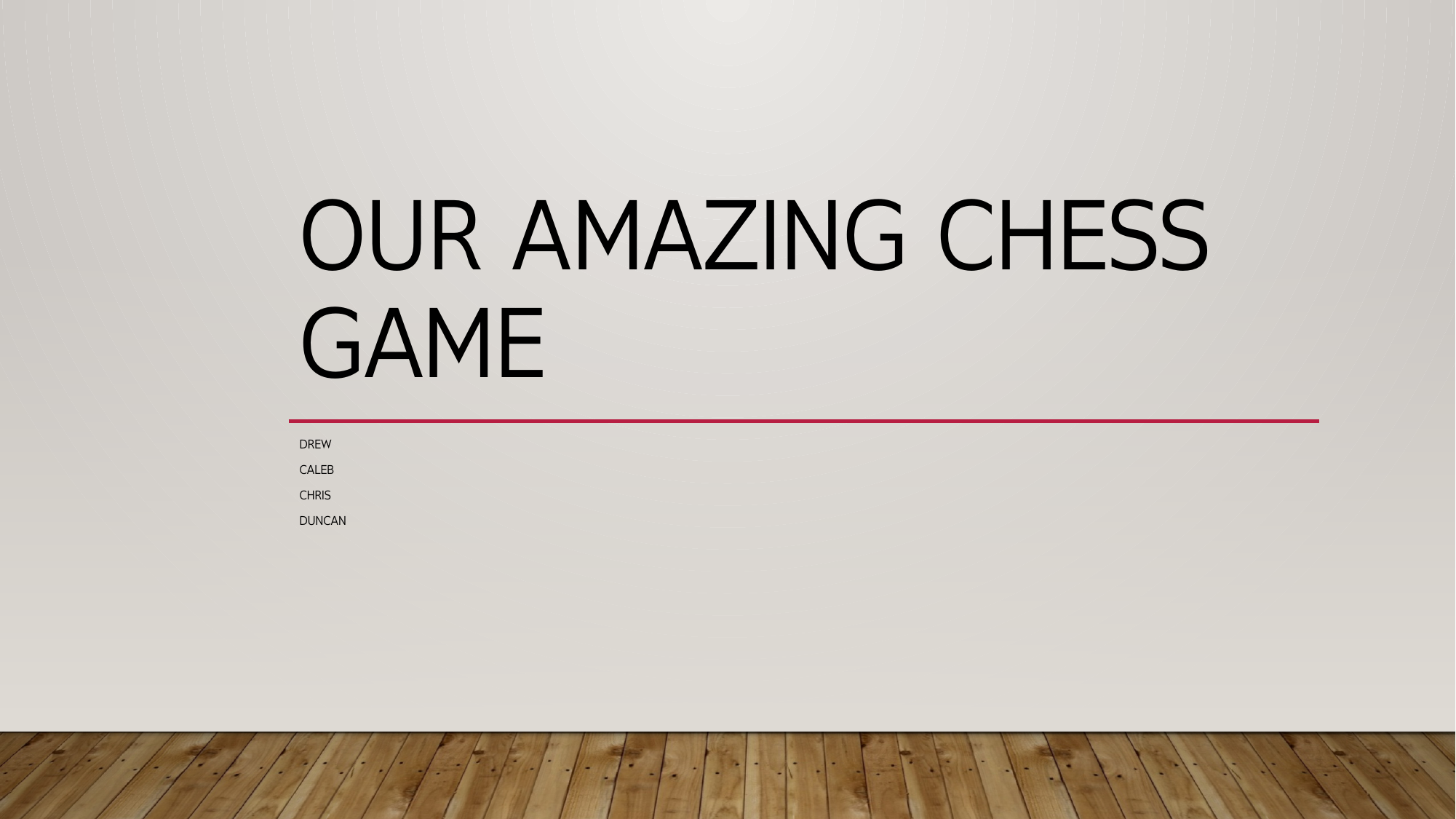

# Our Amazing Chess Game
Drew
Caleb
Chris
Duncan